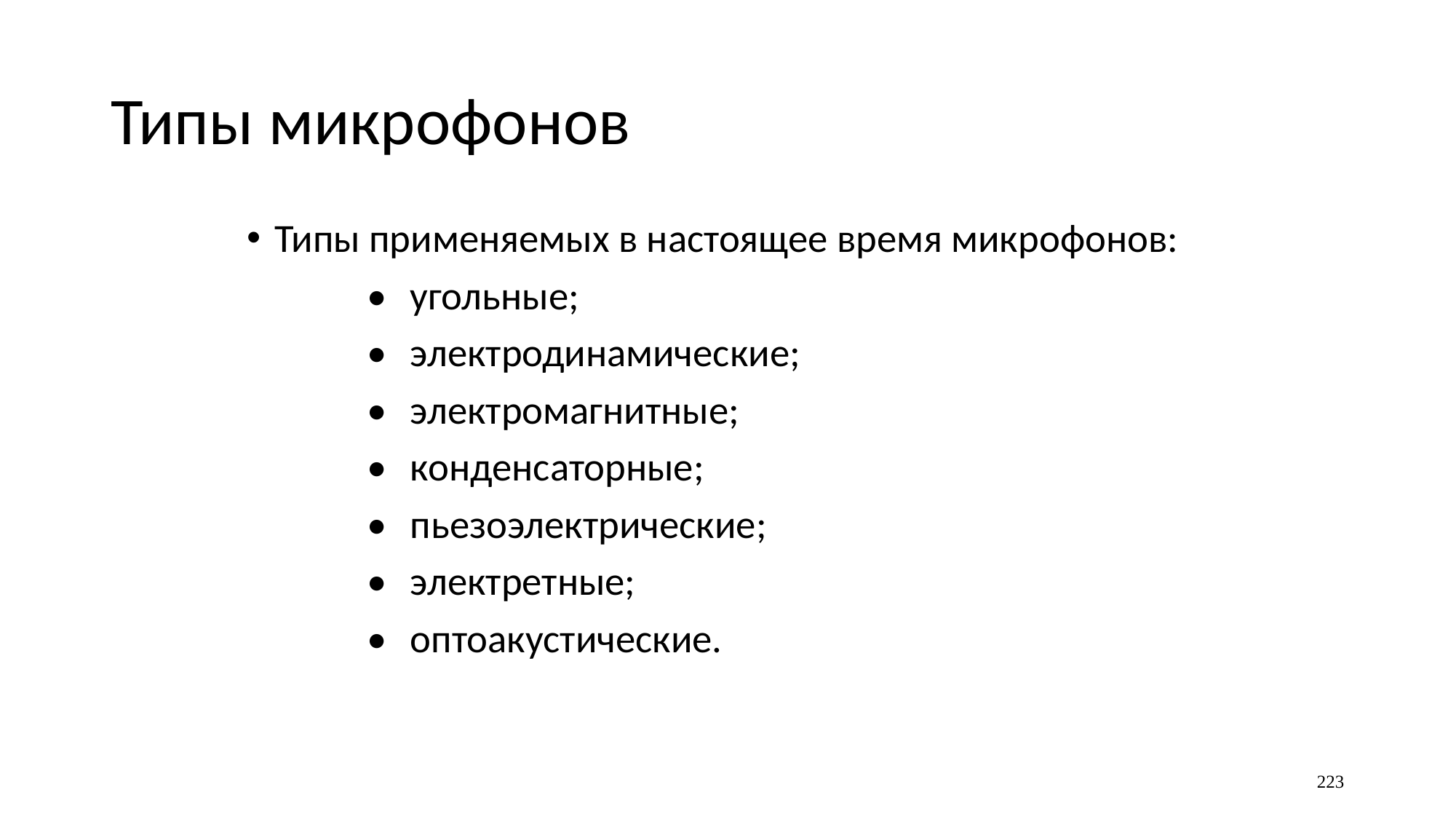

# Типы микрофонов
Типы применяемых в настоящее время микрофонов:
•	угольные;
•	электродинамические;
•	электромагнитные;
•	конденсаторные;
•	пьезоэлектрические;
•	электретные;
•	оптоакустические.

223